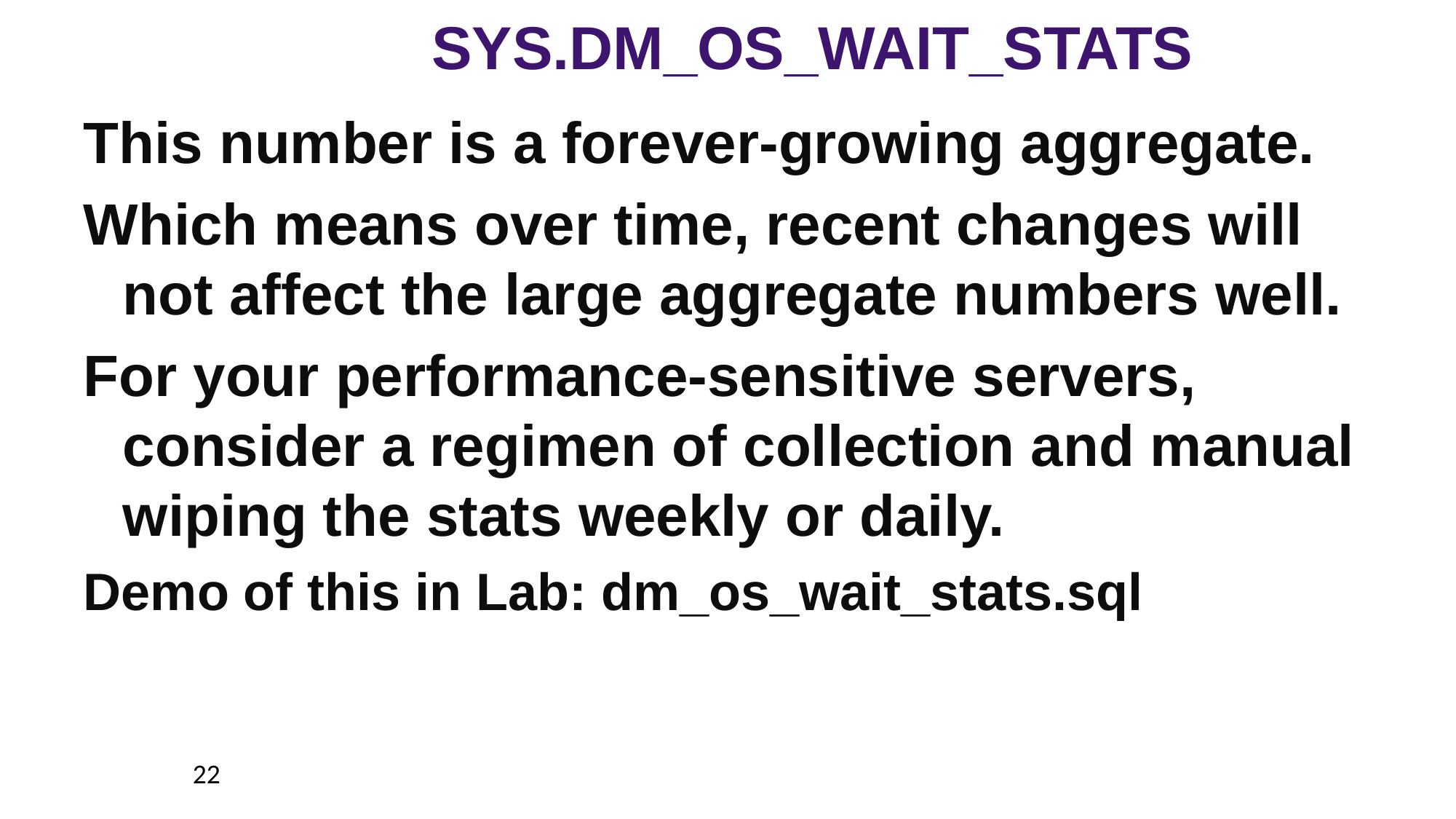

# sys.dm_os_wait_stats
This number is a forever-growing aggregate.
Which means over time, recent changes will not affect the large aggregate numbers well.
For your performance-sensitive servers, consider a regimen of collection and manual wiping the stats weekly or daily.
Demo of this in Lab: dm_os_wait_stats.sql

22